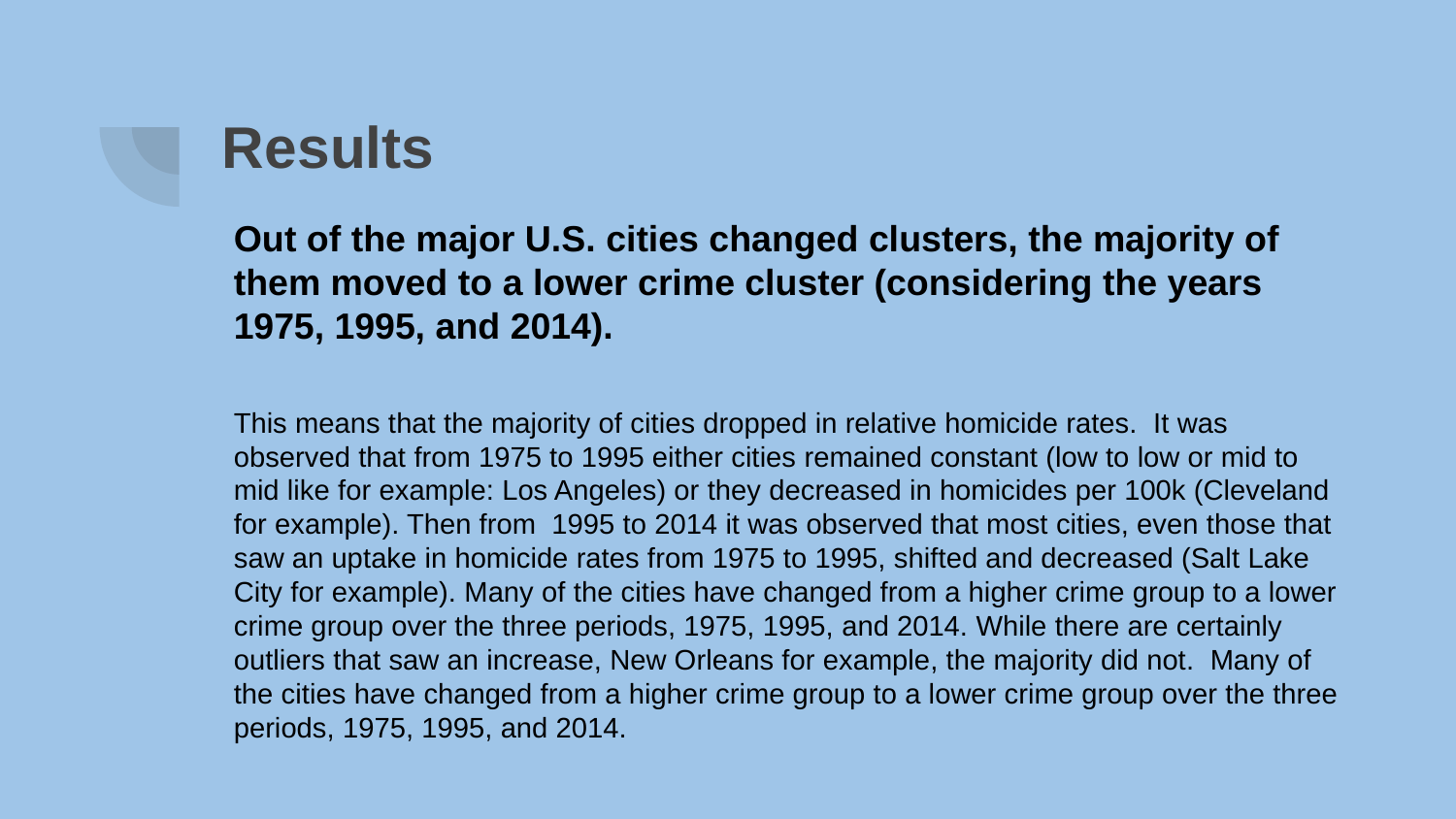

# Results

Out of the major U.S. cities changed clusters, the majority of them moved to a lower crime cluster (considering the years 1975, 1995, and 2014).

This means that the majority of cities dropped in relative homicide rates.  It was observed that from 1975 to 1995 either cities remained constant (low to low or mid to mid like for example: Los Angeles) or they decreased in homicides per 100k (Cleveland for example). Then from  1995 to 2014 it was observed that most cities, even those that saw an uptake in homicide rates from 1975 to 1995, shifted and decreased (Salt Lake City for example). Many of the cities have changed from a higher crime group to a lower crime group over the three periods, 1975, 1995, and 2014. While there are certainly outliers that saw an increase, New Orleans for example, the majority did not.  Many of the cities have changed from a higher crime group to a lower crime group over the three periods, 1975, 1995, and 2014.